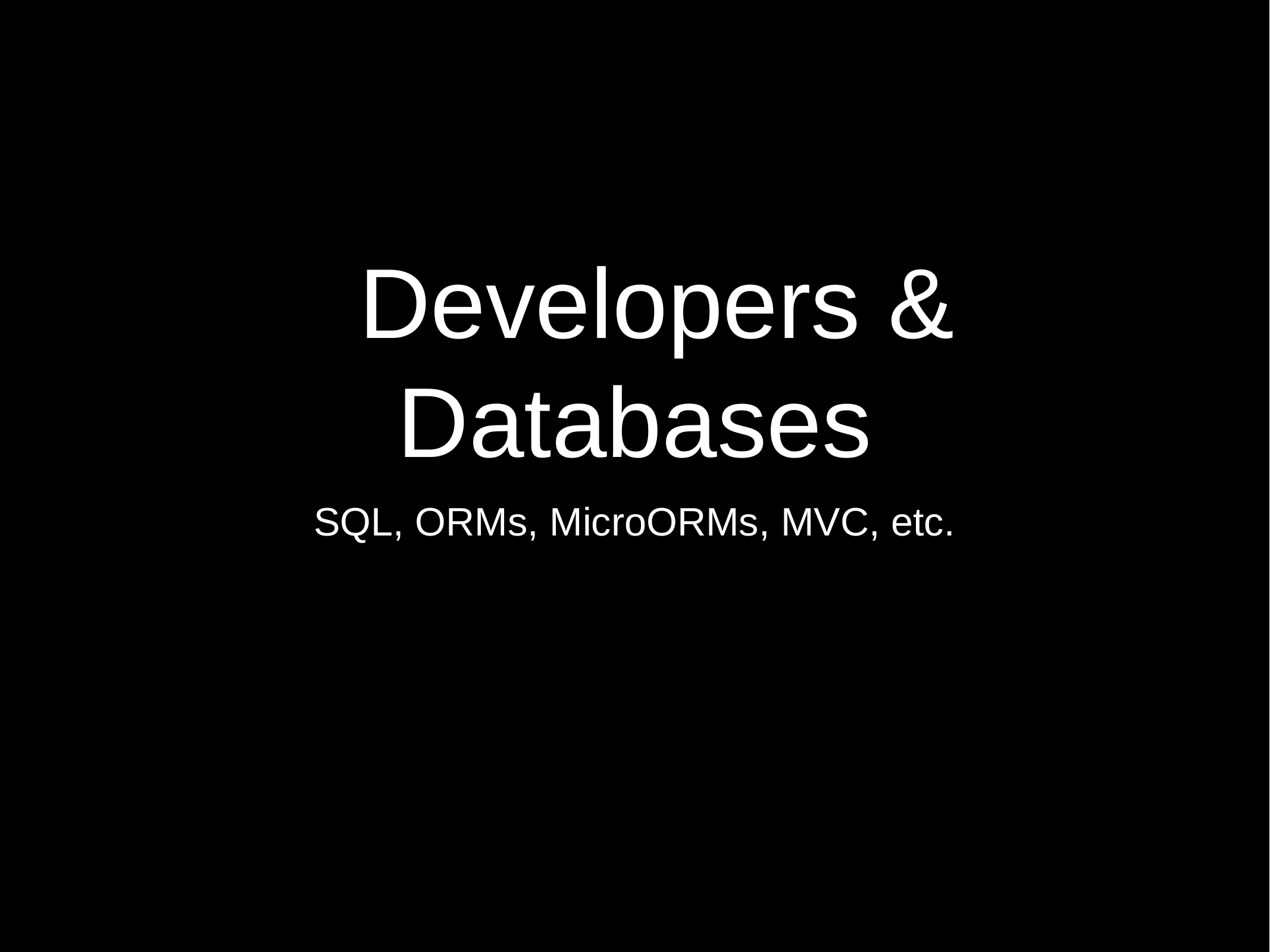

# Developers & Databases
SQL, ORMs, MicroORMs, MVC, etc.